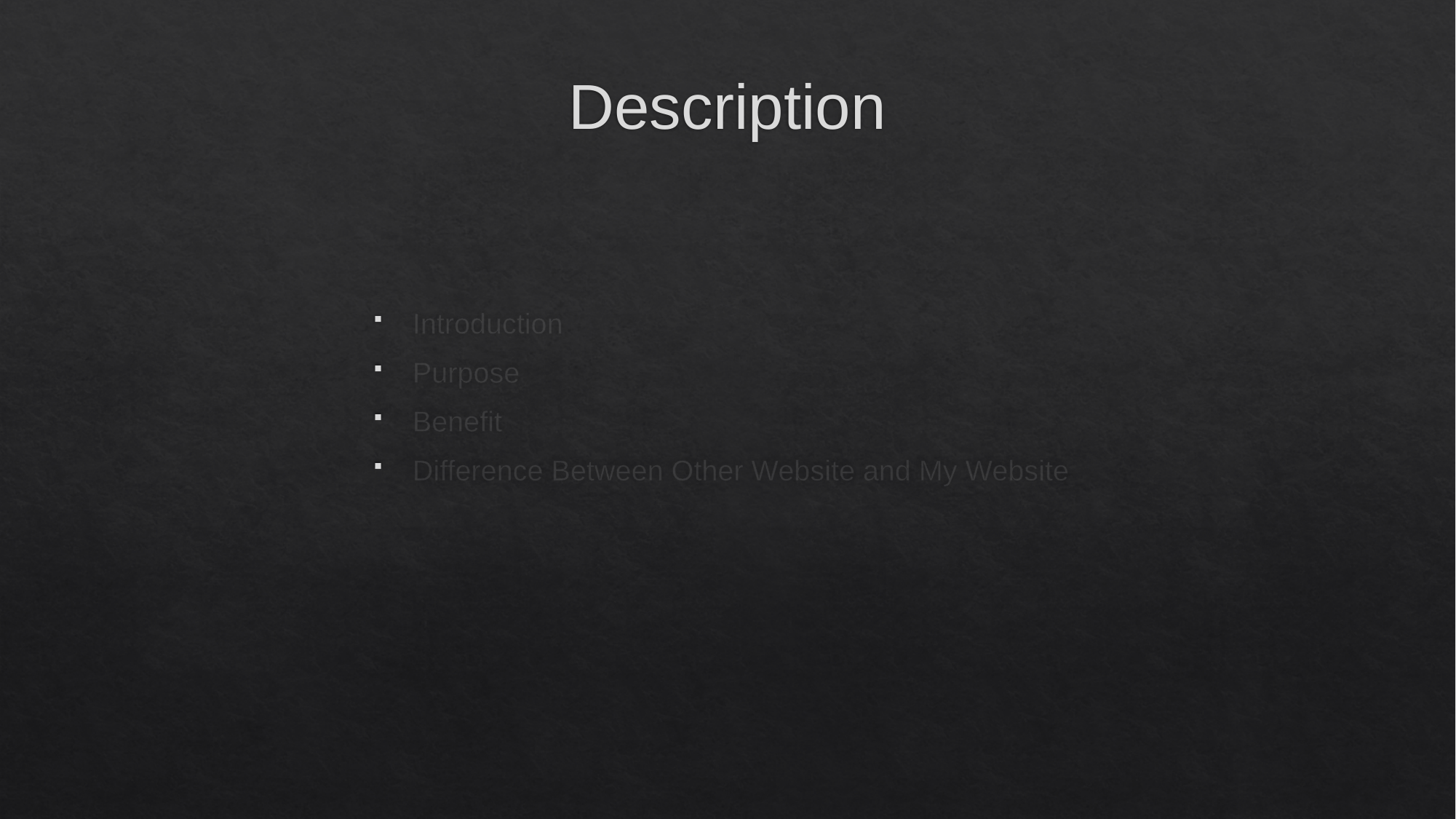

# Description
Introduction
Purpose
Benefit
Difference Between Other Website and My Website